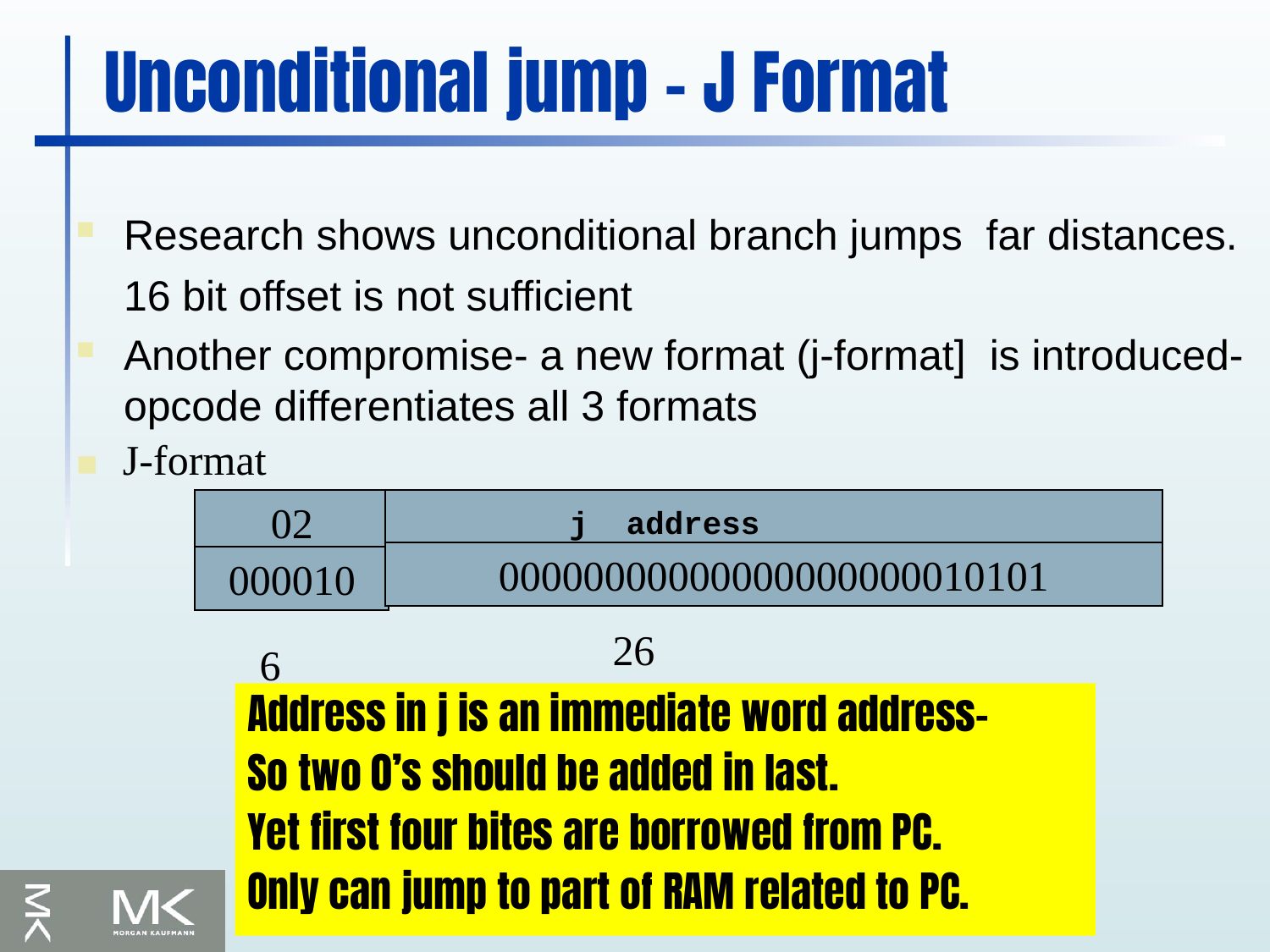

Unconditional jump – J Format

Research shows unconditional branch jumps  far distances.  16 bit offset is not sufficient
Another compromise- a new format (j-format]  is introduced- opcode differentiates all 3 formats

J-format
02

00000000000000000000010101
000010
j  address
26
6
Address in j is an immediate word address-
So two 0’s should be added in last.
Yet first four bites are borrowed from PC.
Only can jump to part of RAM related to PC.
3/11/2023
73